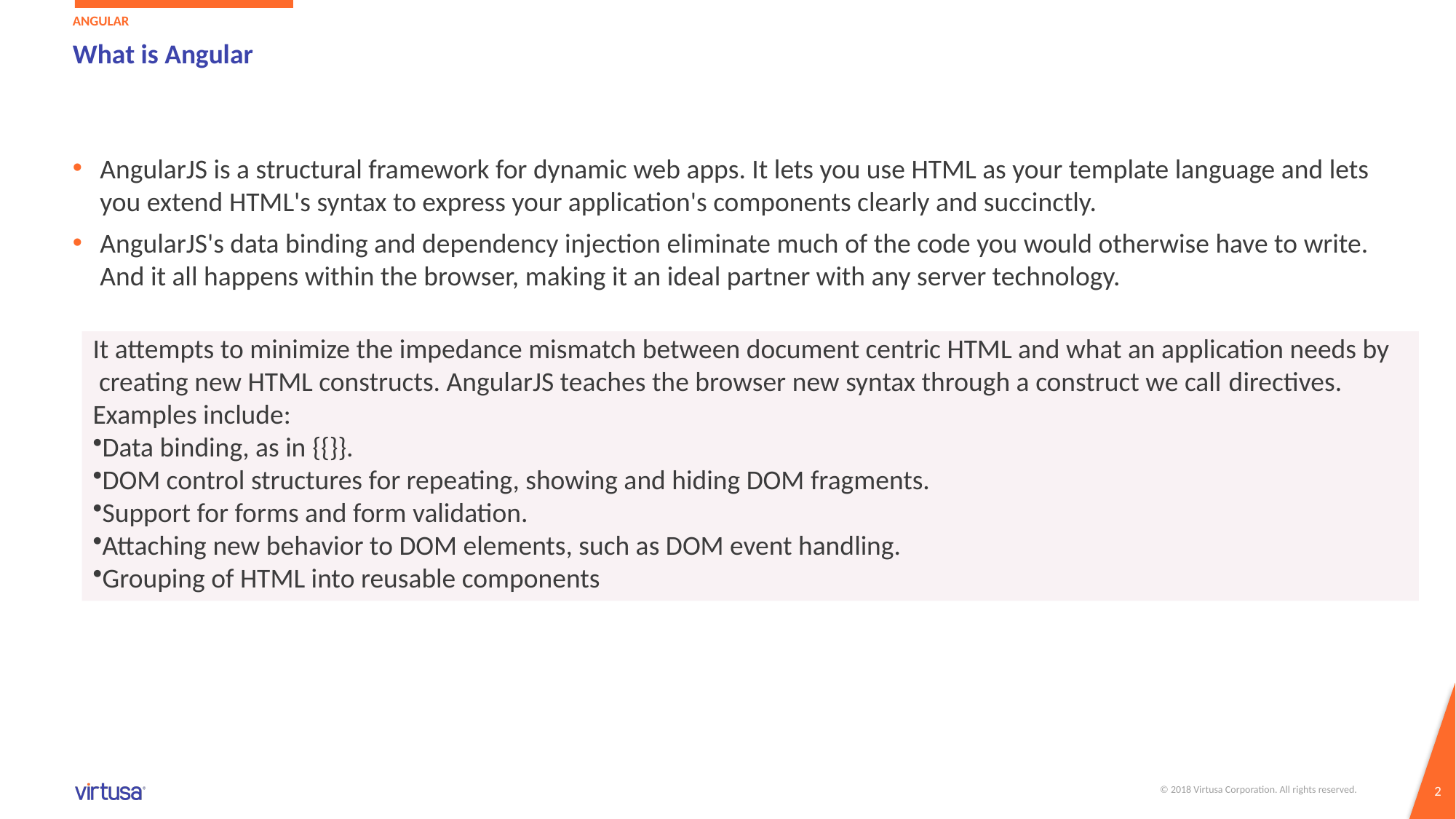

angular
# What is Angular
AngularJS is a structural framework for dynamic web apps. It lets you use HTML as your template language and lets you extend HTML's syntax to express your application's components clearly and succinctly.
AngularJS's data binding and dependency injection eliminate much of the code you would otherwise have to write. And it all happens within the browser, making it an ideal partner with any server technology.

It attempts to minimize the impedance mismatch between document centric HTML and what an application needs by
 creating new HTML constructs. AngularJS teaches the browser new syntax through a construct we call directives.
Examples include:
Data binding, as in {{}}.
DOM control structures for repeating, showing and hiding DOM fragments.
Support for forms and form validation.
Attaching new behavior to DOM elements, such as DOM event handling.
Grouping of HTML into reusable components